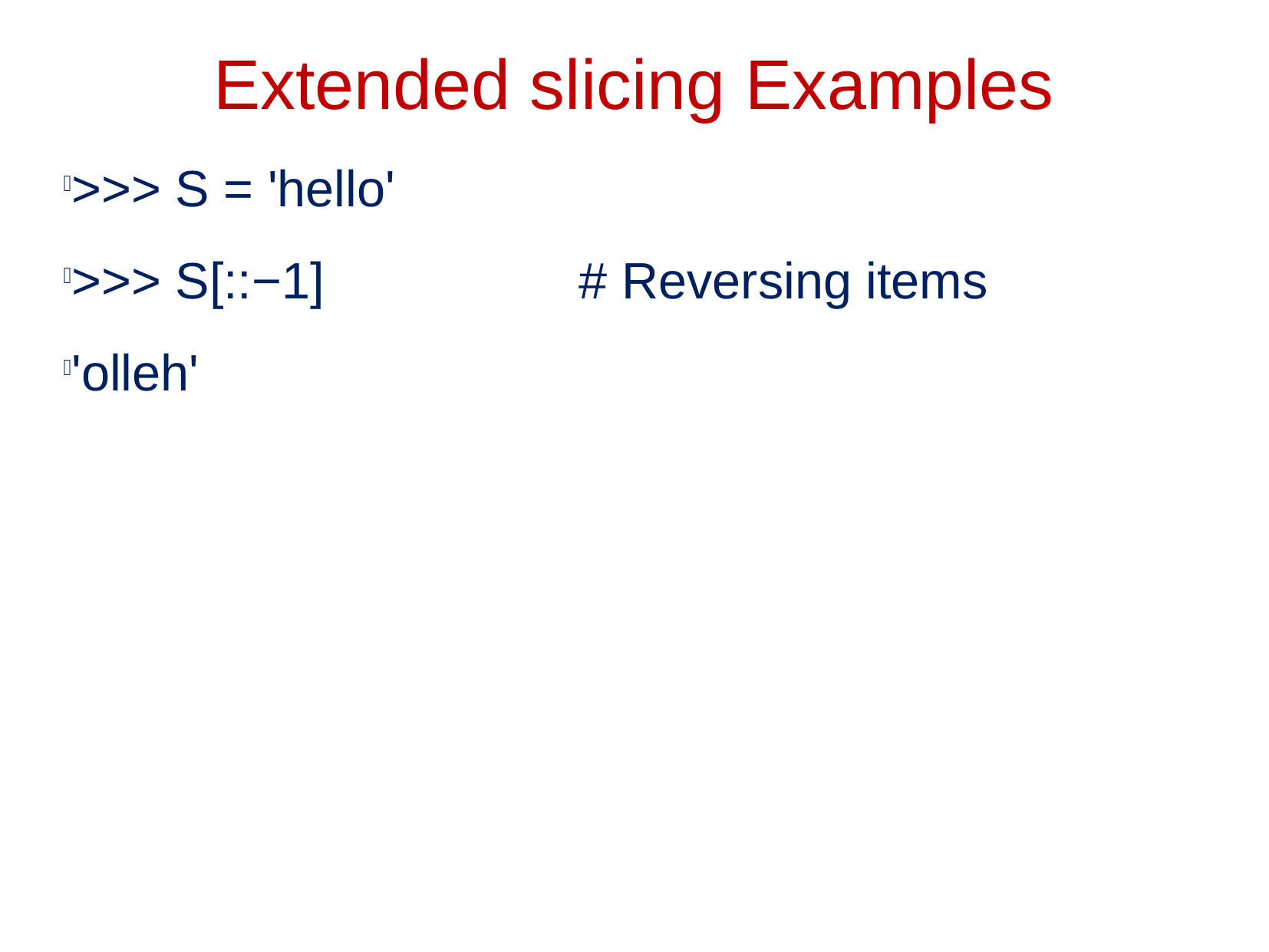

Extended slicing Examples
>>> S = 'hello'
>>> S[::−1]                  # Reversing items
'olleh'